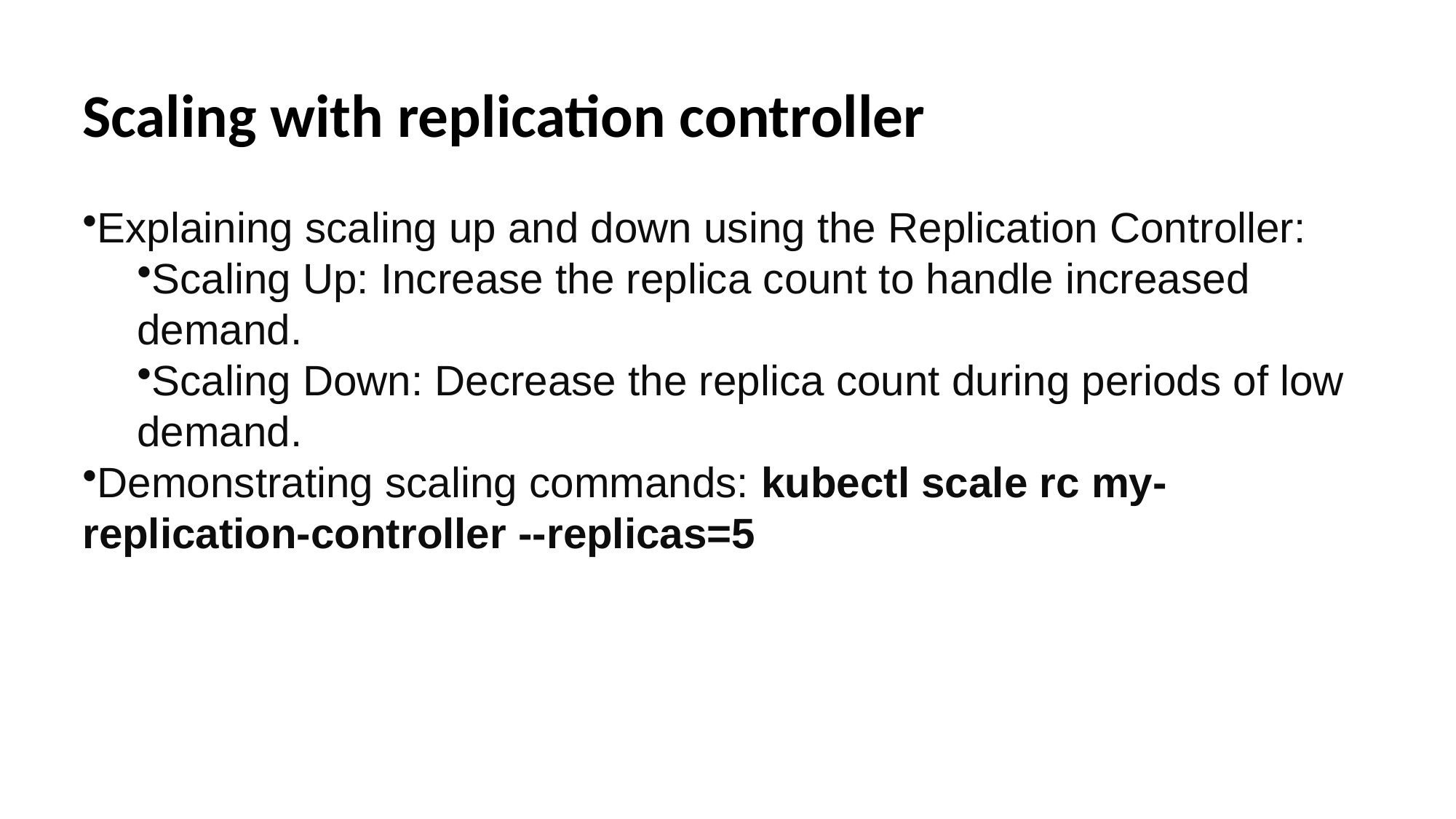

Scaling with replication controller

Explaining scaling up and down using the Replication Controller:
Scaling Up: Increase the replica count to handle increased demand.
Scaling Down: Decrease the replica count during periods of low demand.
Demonstrating scaling commands: kubectl scale rc my-replication-controller --replicas=5